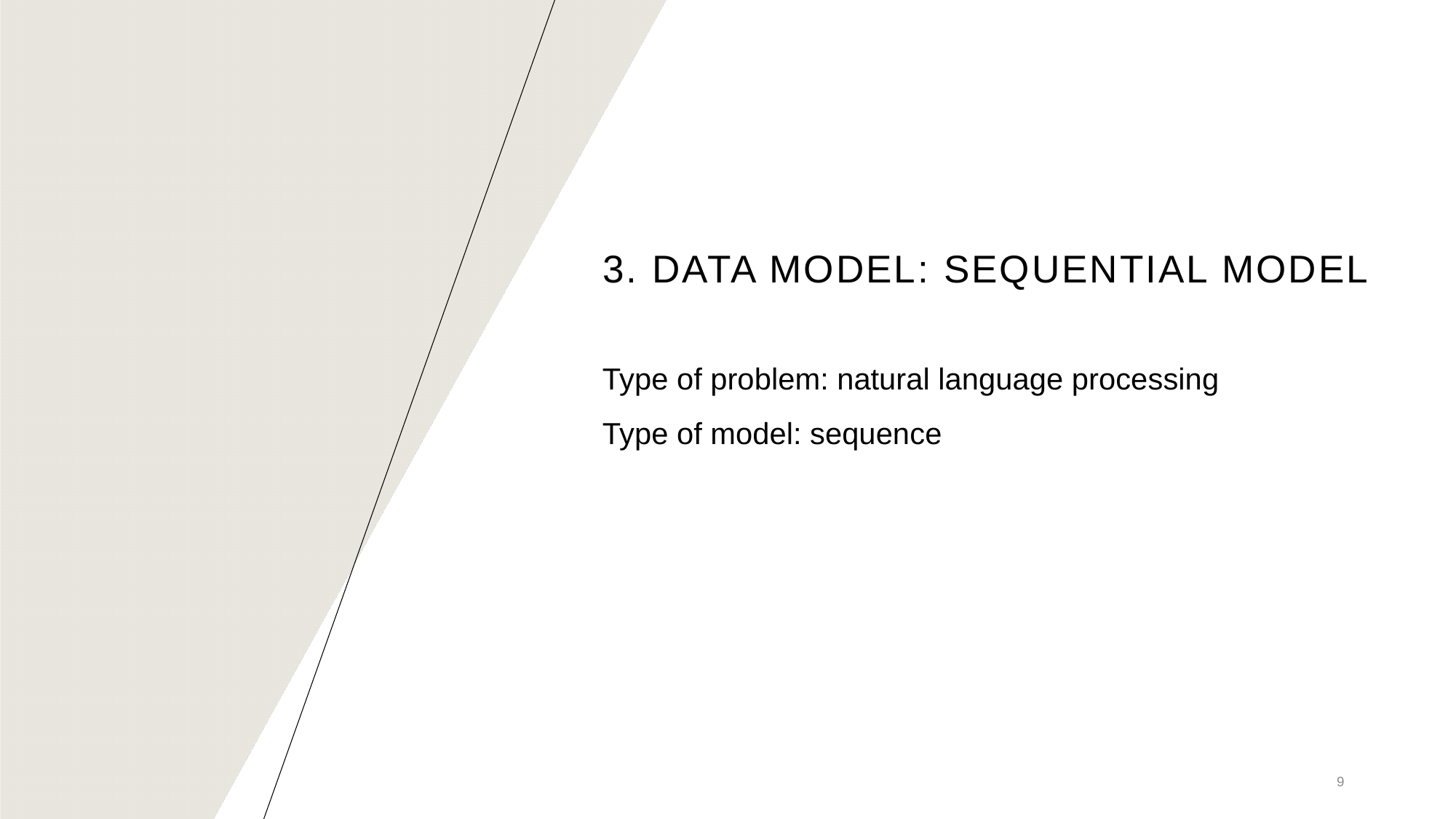

# 3. Data model: sequential model
Type of problem: natural language processing
Type of model: sequence
9